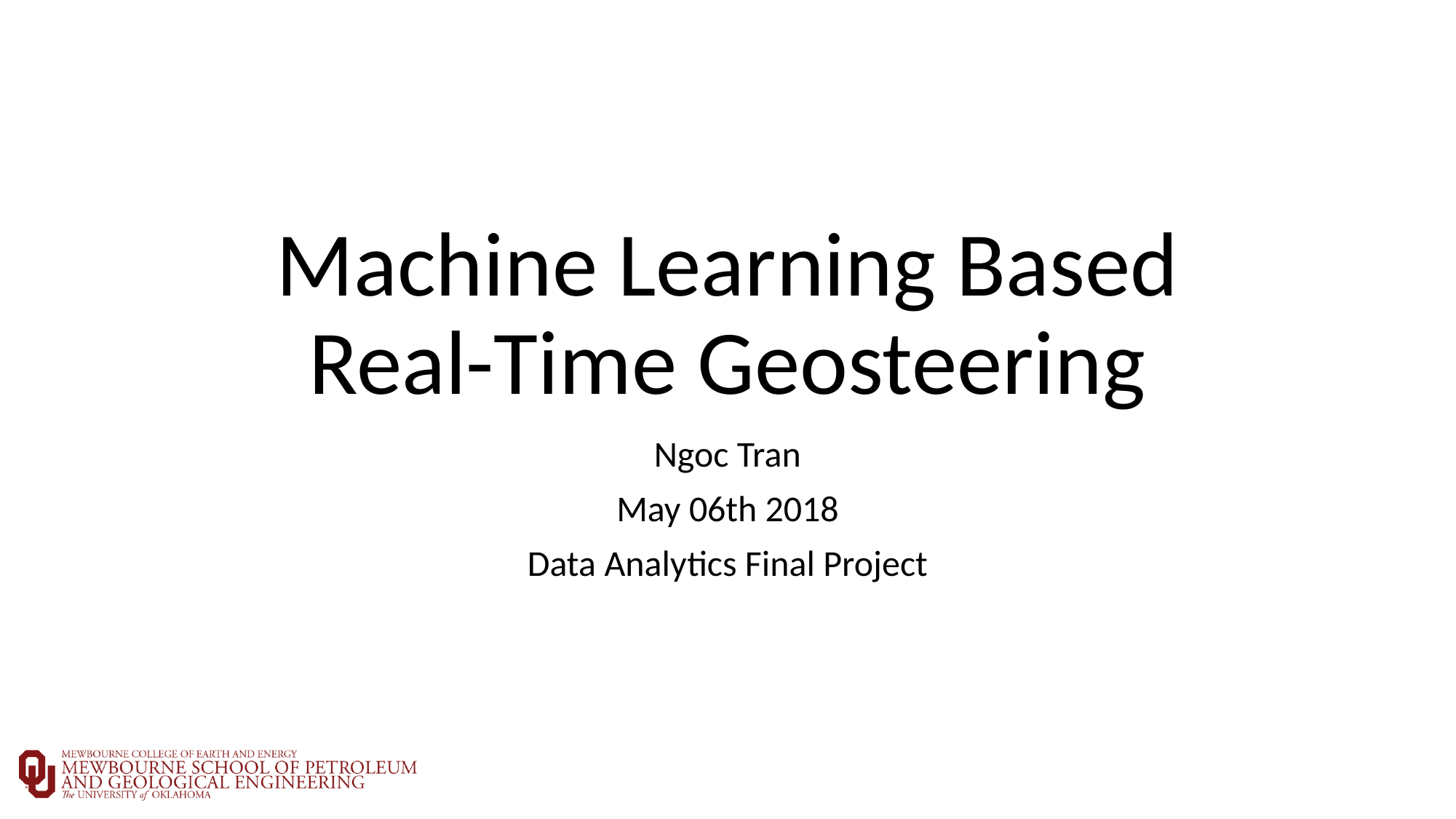

# Machine Learning Based Real-Time Geosteering
Ngoc Tran
May 06th 2018
Data Analytics Final Project